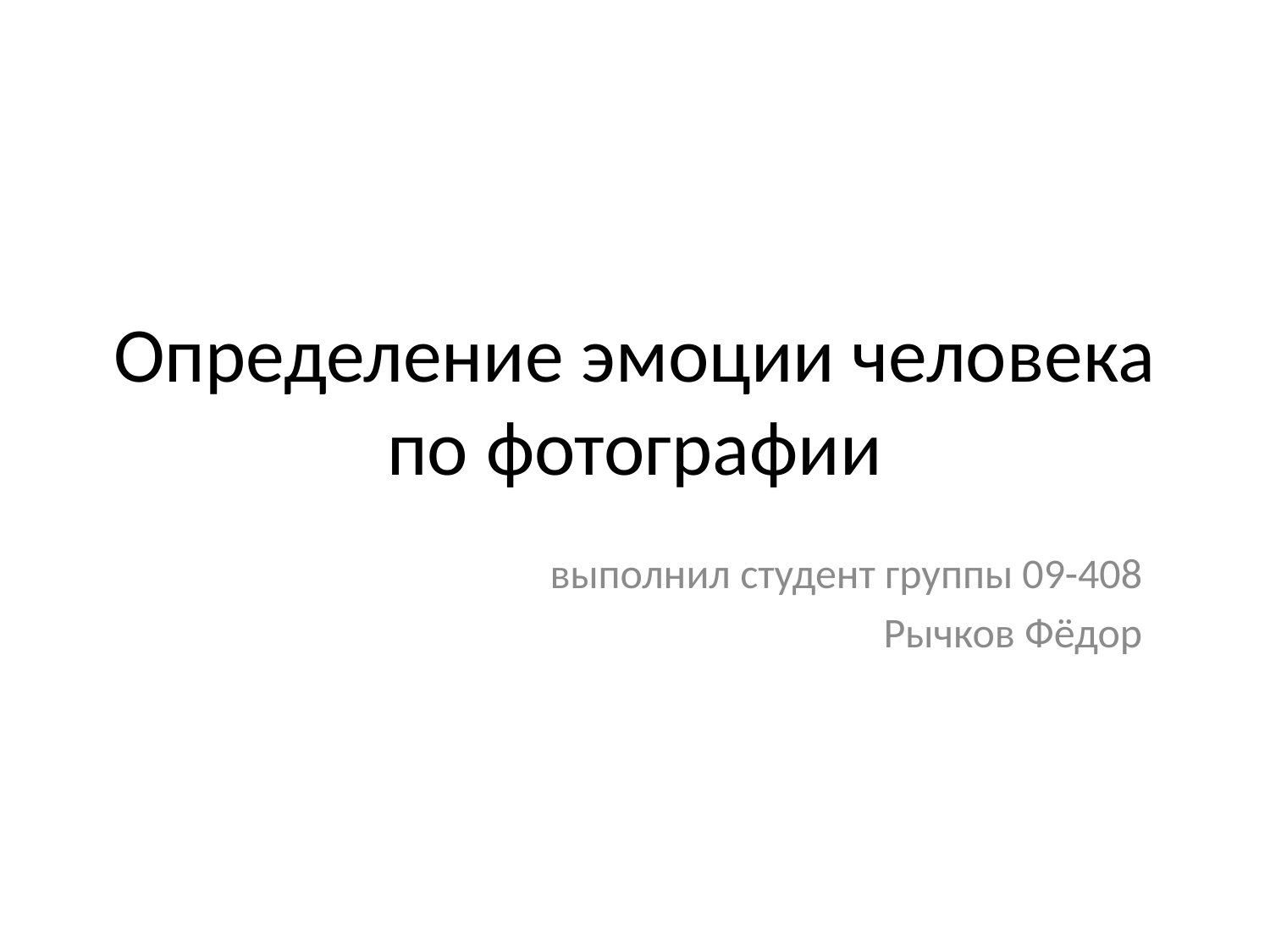

# Определение эмоции человека по фотографии
выполнил студент группы 09-408
Рычков Фёдор